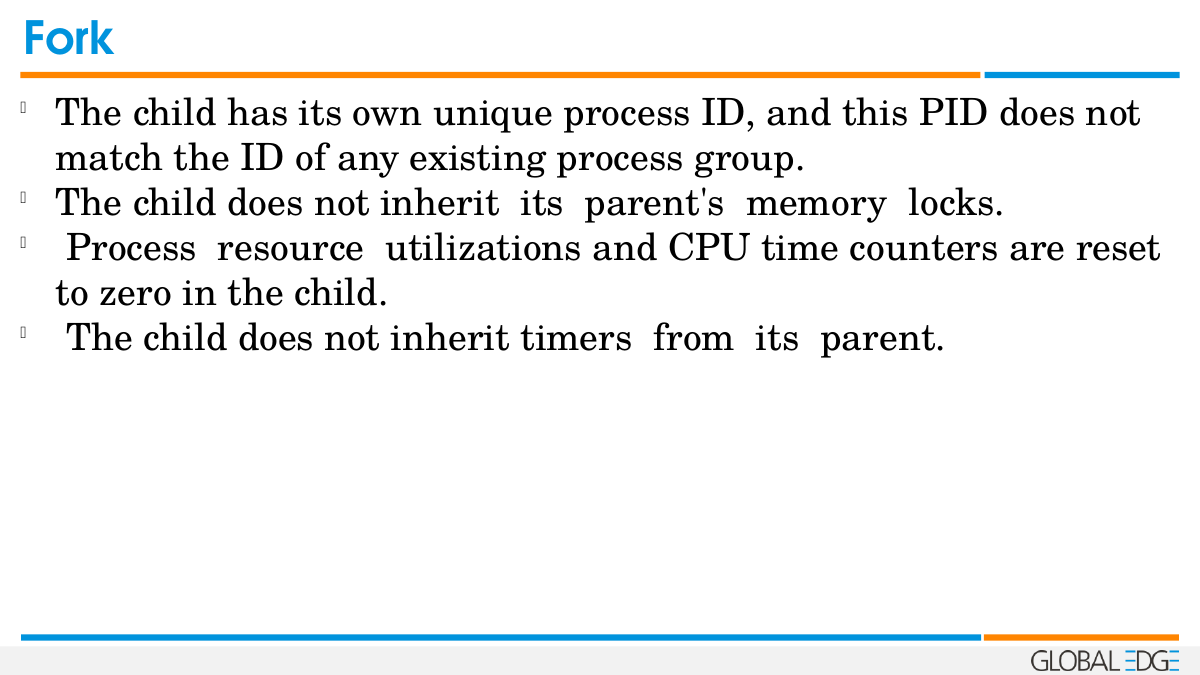

Fork
The child has its own unique process ID, and this PID does not match the ID of any existing process group.
The child does not inherit  its  parent's  memory  locks.
 Process  resource  utilizations and CPU time counters are reset to zero in the child.
 The child does not inherit timers  from  its  parent.